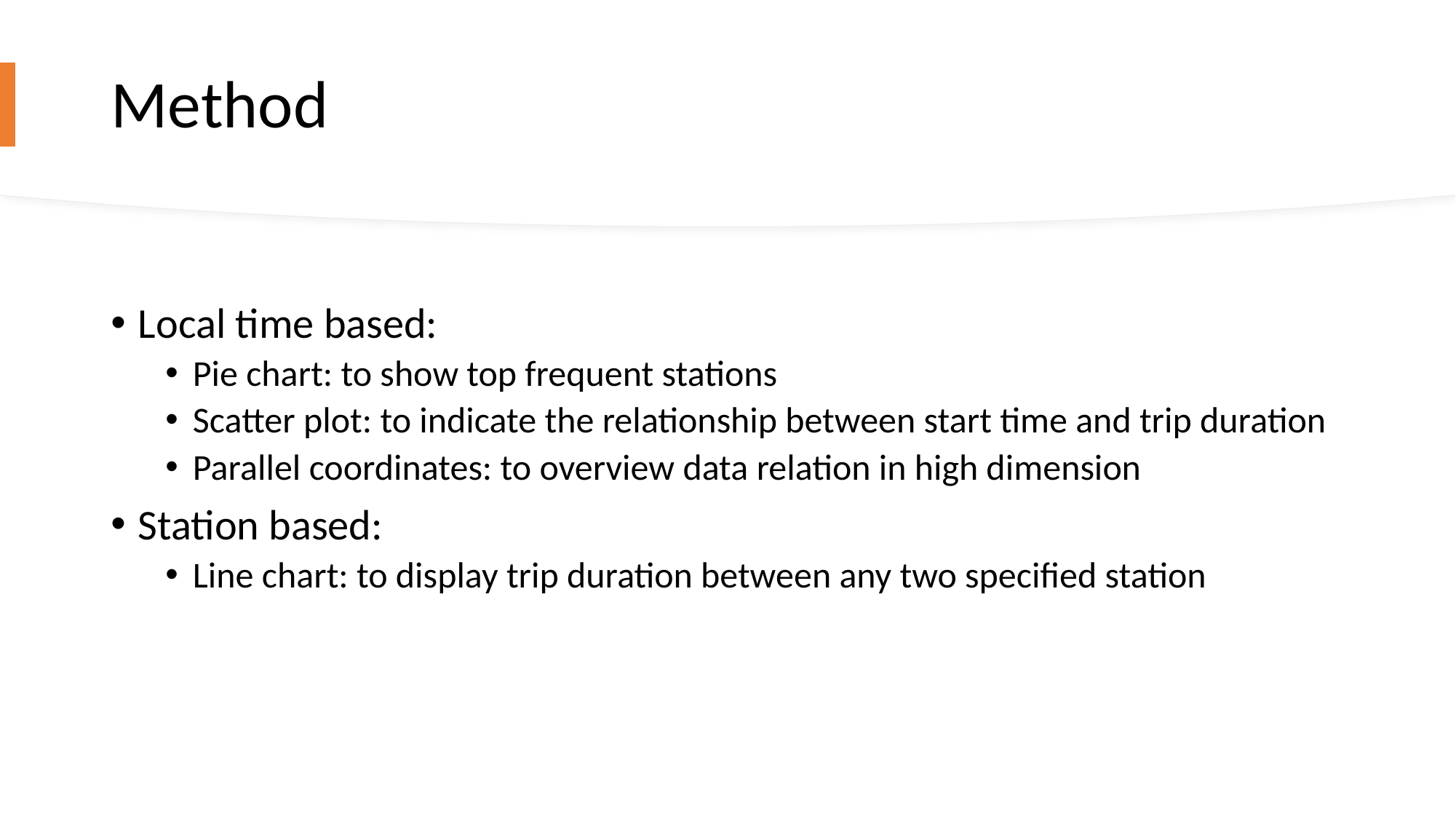

# Method

Local time based:
Pie chart: to show top frequent stations
Scatter plot: to indicate the relationship between start time and trip duration
Parallel coordinates: to overview data relation in high dimension
Station based:
Line chart: to display trip duration between any two specified station